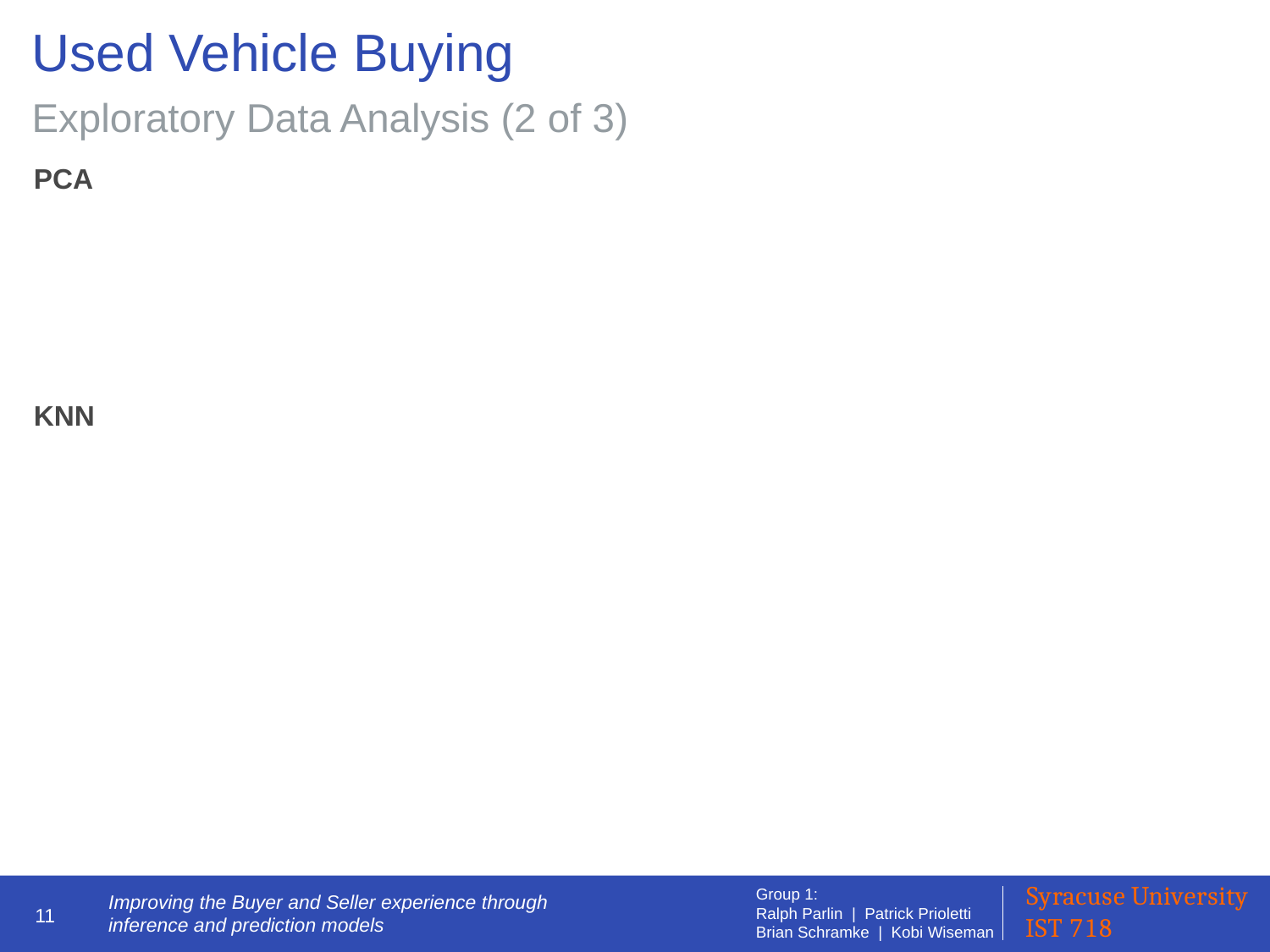

# Used Vehicle Buying
Exploratory Data Analysis (2 of 3)
PCA

KNN

11